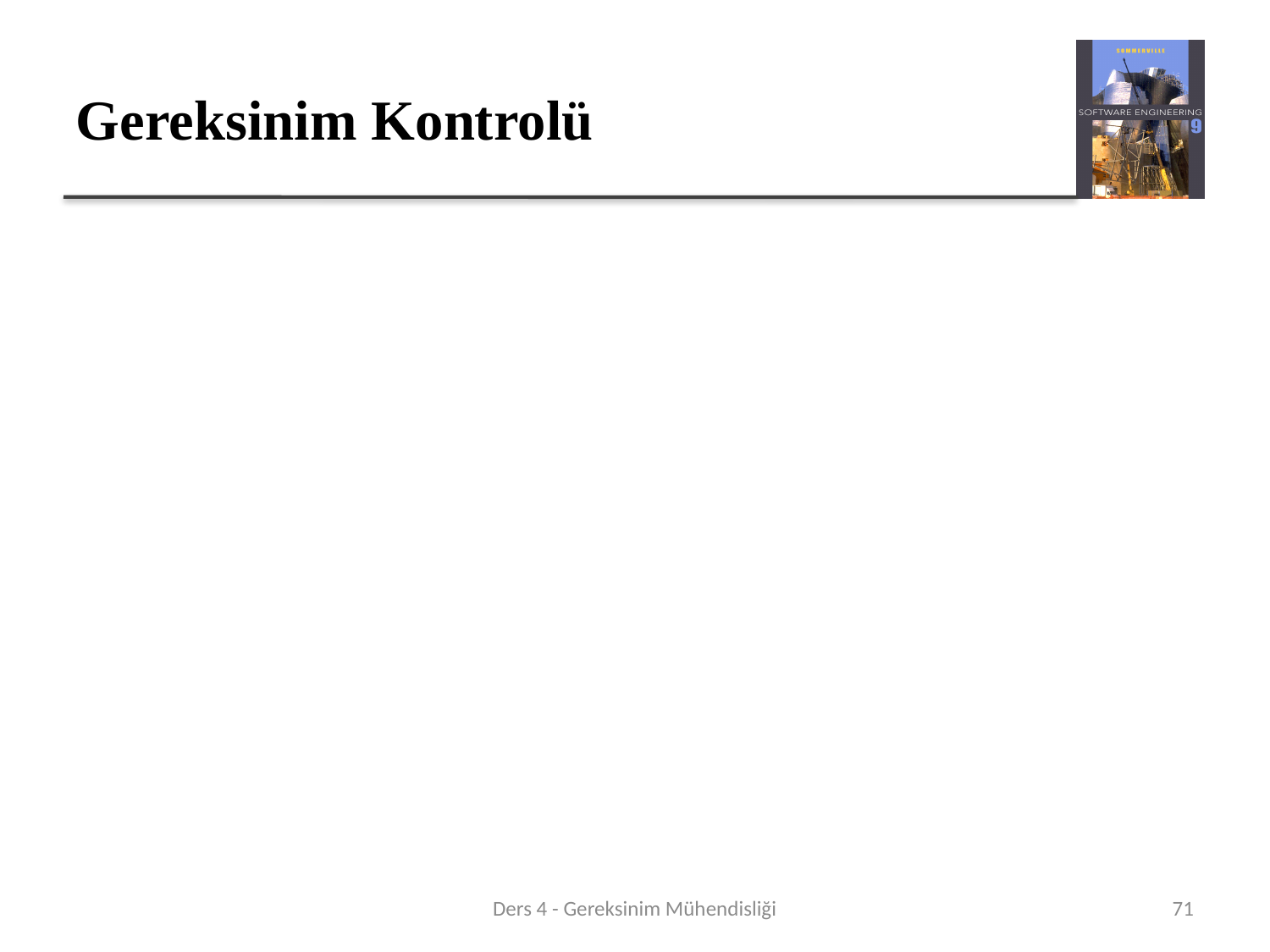

# Gereksinim Kontrolü
Geçerlilik. Sistem, müşterinin ihtiyaçlarını en iyi şekilde karşılayan işlevleri sağlıyor mu?
Tutarlılık. Herhangi bir gereksinim çatışması var mı?
Tamlık. Müşterinin gerektirdiği tüm işlevler dahil mi?
Gerçekçilik. Mevcut bütçe, teknoloji ve zaman çerçevesi göz önüne alındığında gereksinimler uygulanabilir mi?
Doğrulanabilirlik. Gereksinimler kontrol edilebilir mi?
Ders 4 - Gereksinim Mühendisliği
71